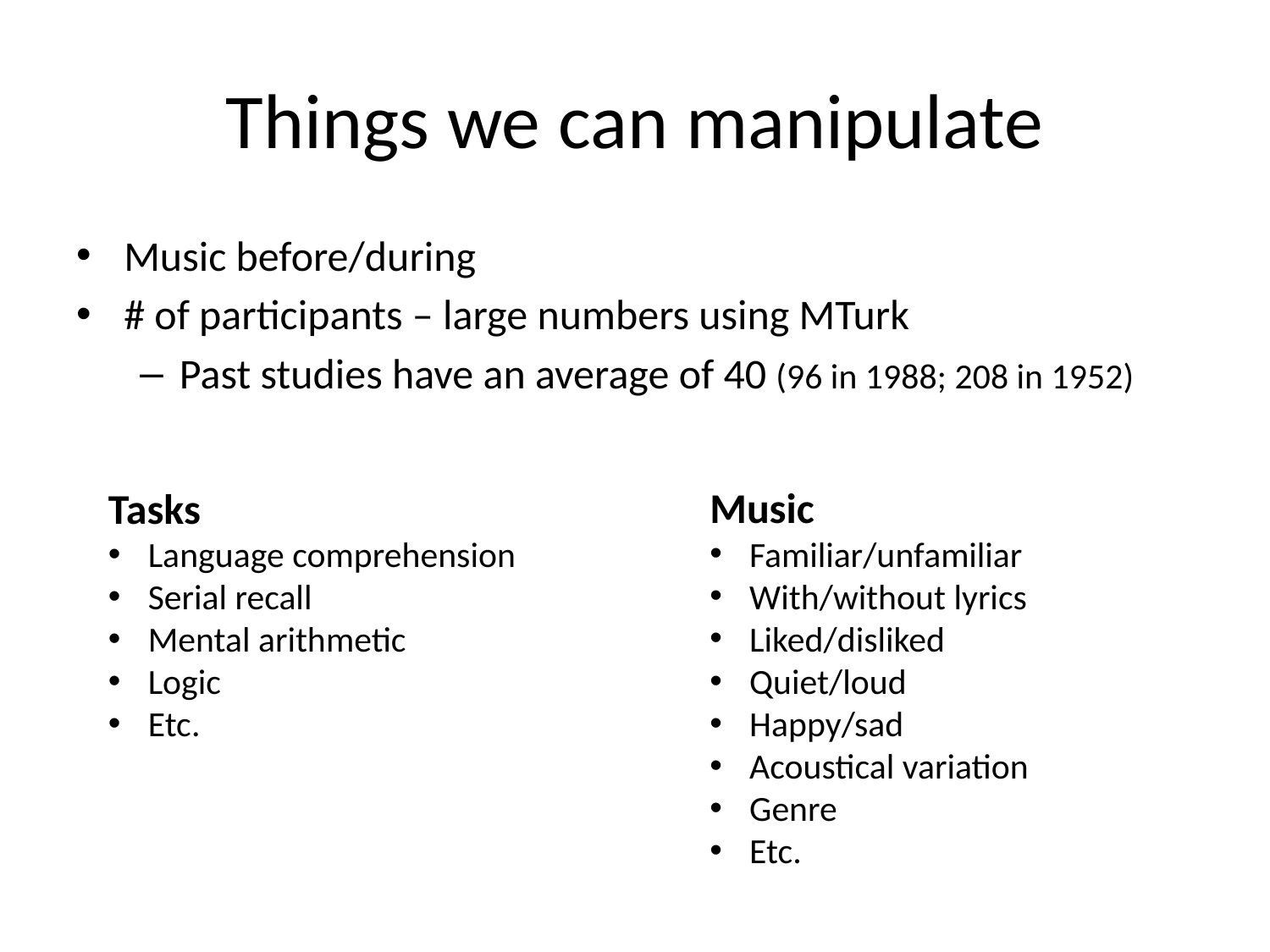

# Things we can manipulate
Music before/during
# of participants – large numbers using MTurk
Past studies have an average of 40 (96 in 1988; 208 in 1952)

Music
Familiar/unfamiliar
With/without lyrics
Liked/disliked
Quiet/loud
Happy/sad
Acoustical variation
Genre
Etc.

Tasks
Language comprehension
Serial recall
Mental arithmetic
Logic
Etc.